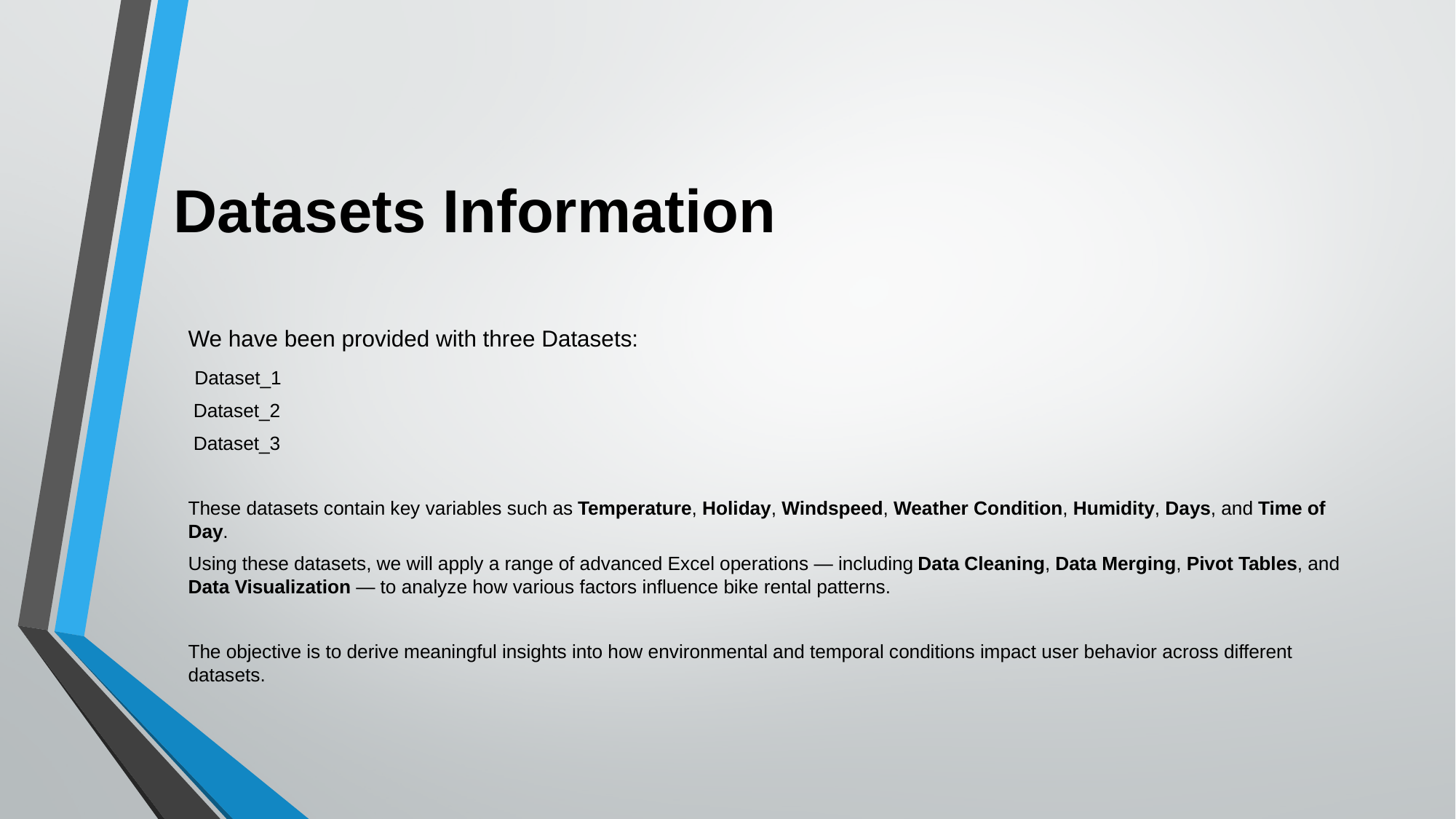

# Datasets Information
We have been provided with three Datasets:
 Dataset_1
 Dataset_2
 Dataset_3

These datasets contain key variables such as Temperature, Holiday, Windspeed, Weather Condition, Humidity, Days, and Time of Day.
Using these datasets, we will apply a range of advanced Excel operations — including Data Cleaning, Data Merging, Pivot Tables, and Data Visualization — to analyze how various factors influence bike rental patterns.

The objective is to derive meaningful insights into how environmental and temporal conditions impact user behavior across different datasets.